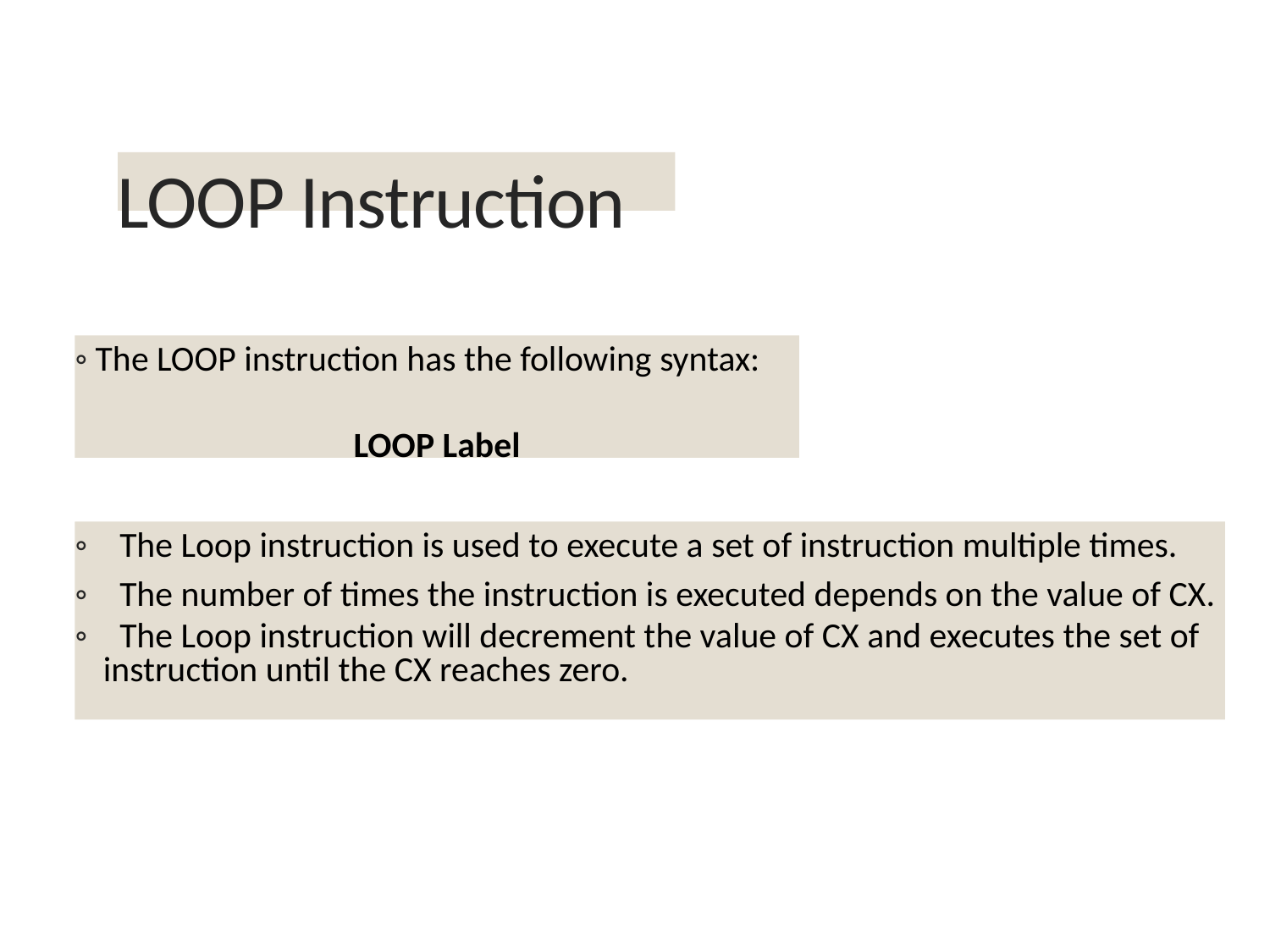

LOOP Instruction
◦ The LOOP instruction has the following syntax:
LOOP Label
◦    The Loop instruction is used to execute a set of instruction multiple times.
◦    The number of times the instruction is executed depends on the value of CX.
◦    The Loop instruction will decrement the value of CX and executes the set of instruction until the CX reaches zero.